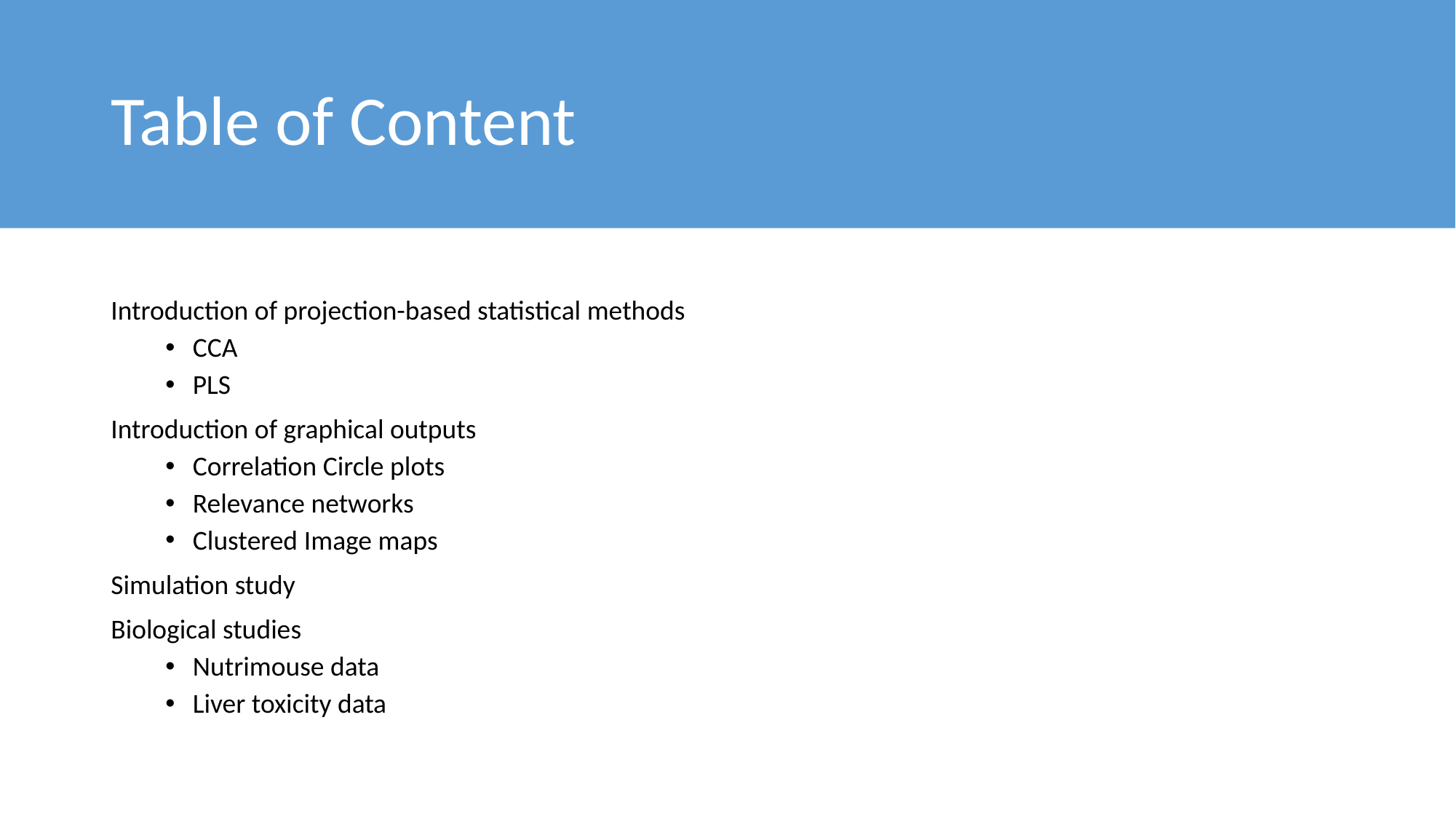

# Table of Content
Introduction of projection-based statistical methods
CCA
PLS
Introduction of graphical outputs
Correlation Circle plots
Relevance networks
Clustered Image maps
Simulation study
Biological studies
Nutrimouse data
Liver toxicity data